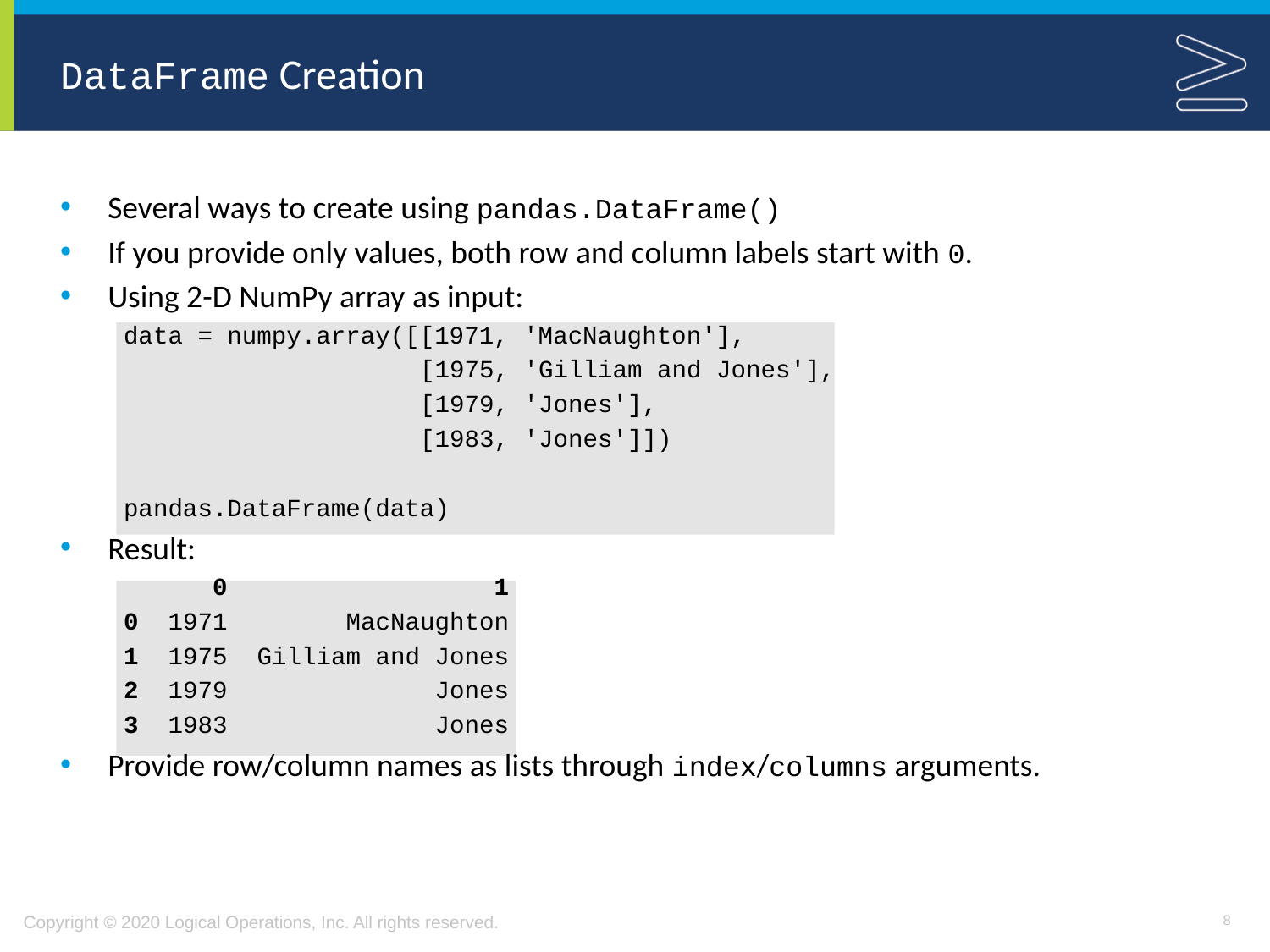

# DataFrame Creation
Several ways to create using pandas.DataFrame()
If you provide only values, both row and column labels start with 0.
Using 2-D NumPy array as input:
data = numpy.array([[1971, 'MacNaughton'],
                    [1975, 'Gilliam and Jones'],
                    [1979, 'Jones'],
                    [1983, 'Jones']])

pandas.DataFrame(data)
Result:
      0                  1
0  1971        MacNaughton
1  1975  Gilliam and Jones
2  1979              Jones
3  1983              Jones
Provide row/column names as lists through index/columns arguments.

8